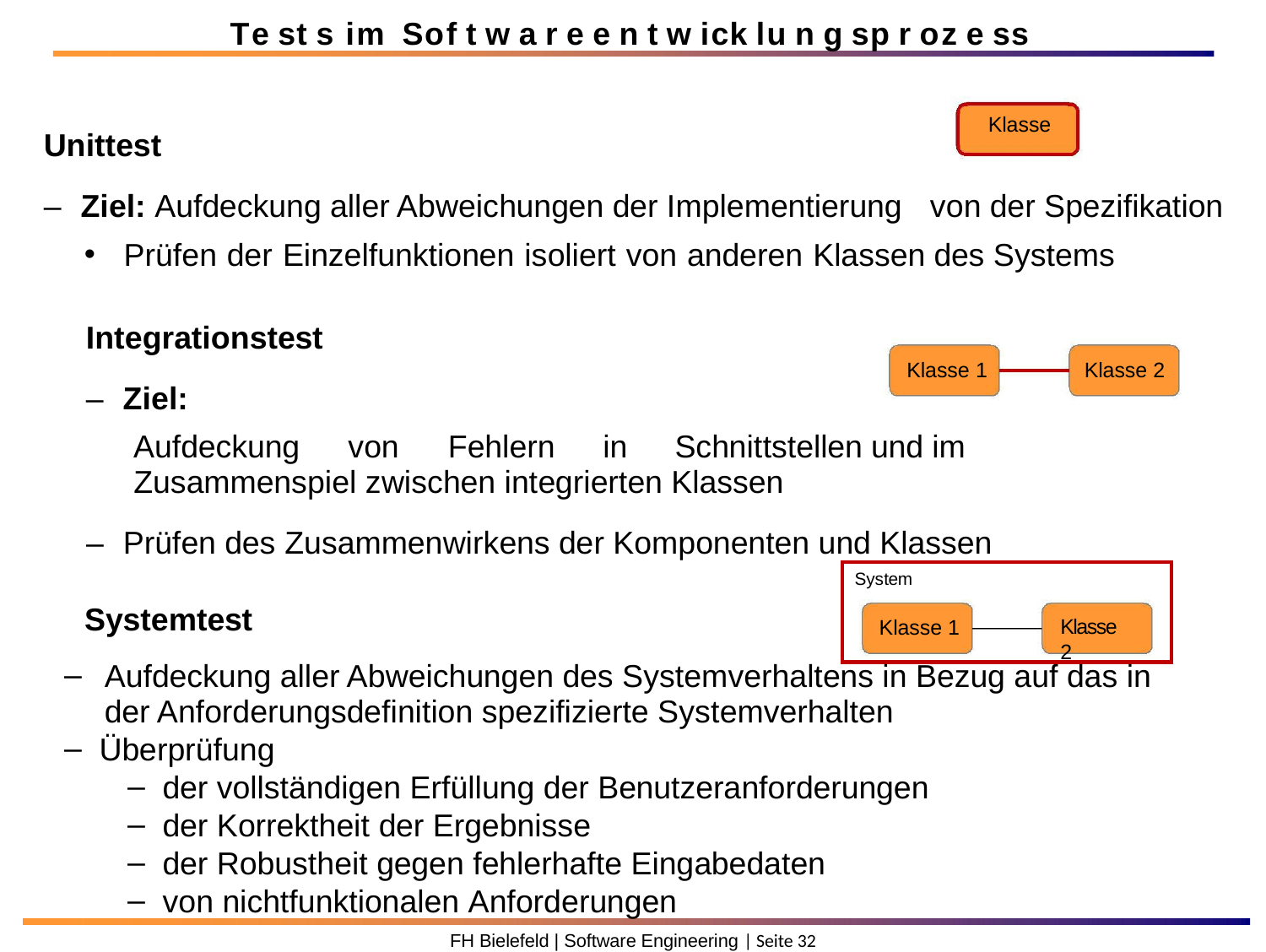

Te st s im  Sof t w a r e e n t w ick lu n g sp r oz e ss

Klasse
Unittest
–	Ziel: Aufdeckung aller Abweichungen der Implementierung	von der Spezifikation
Prüfen der Einzelfunktionen isoliert von anderen Klassen des Systems

Integrationstest
–	Ziel:
Aufdeckung

Klasse 1
Klasse 2
von	Fehlern	in	Schnittstellen und im
Zusammenspiel zwischen integrierten Klassen
–	Prüfen des Zusammenwirkens der Komponenten und Klassen

System

Systemtest
Klasse 1
Klasse 2

Aufdeckung aller Abweichungen des Systemverhaltens in Bezug auf das in der Anforderungsdefinition spezifizierte Systemverhalten
Überprüfung
der vollständigen Erfüllung der Benutzeranforderungen
der Korrektheit der Ergebnisse
der Robustheit gegen fehlerhafte Eingabedaten
von nichtfunktionalen Anforderungen